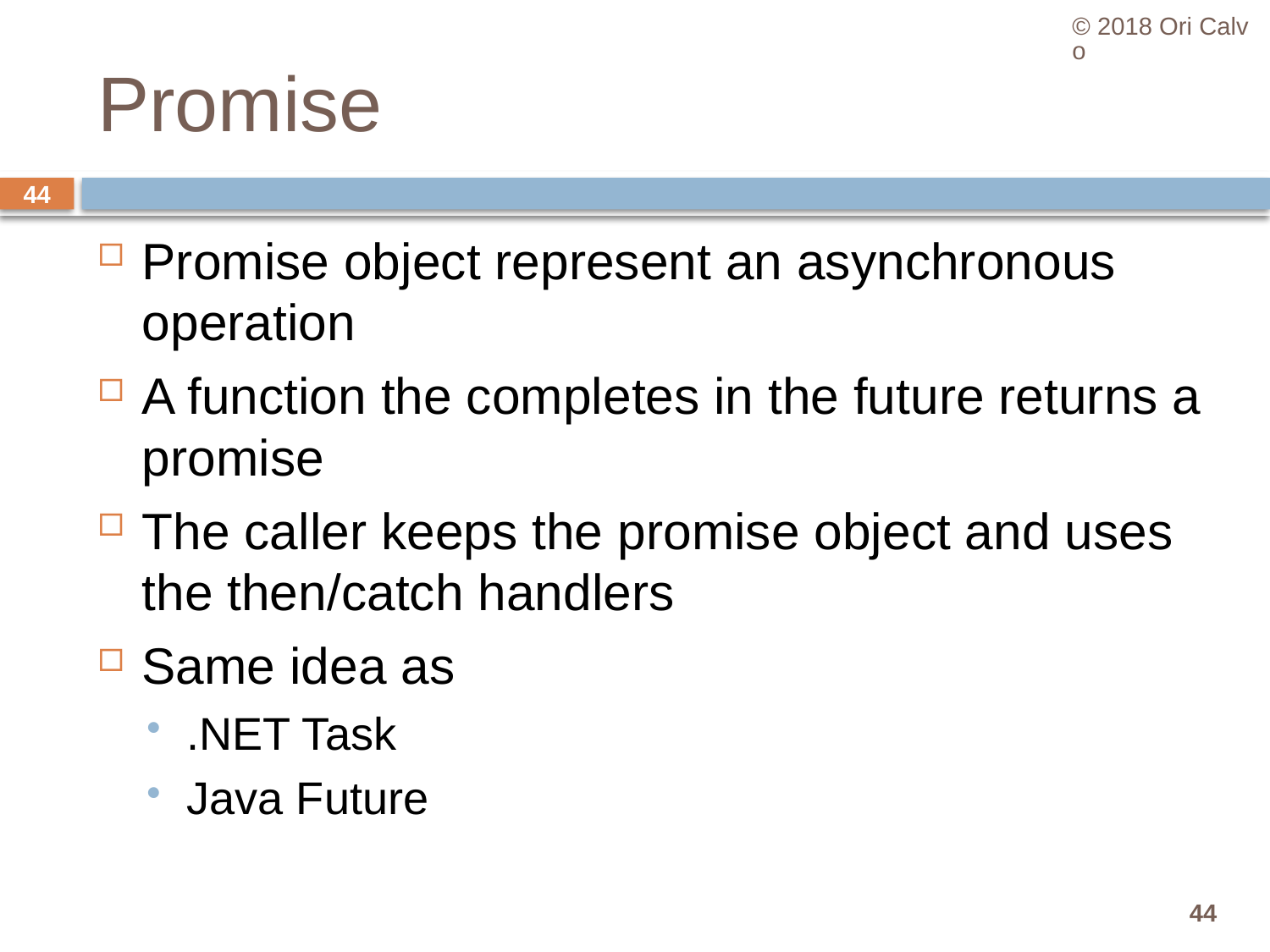

© 2018 Ori Calvo
# Promise
44
Promise object represent an asynchronous operation
A function the completes in the future returns a promise
The caller keeps the promise object and uses the then/catch handlers
Same idea as
.NET Task
Java Future